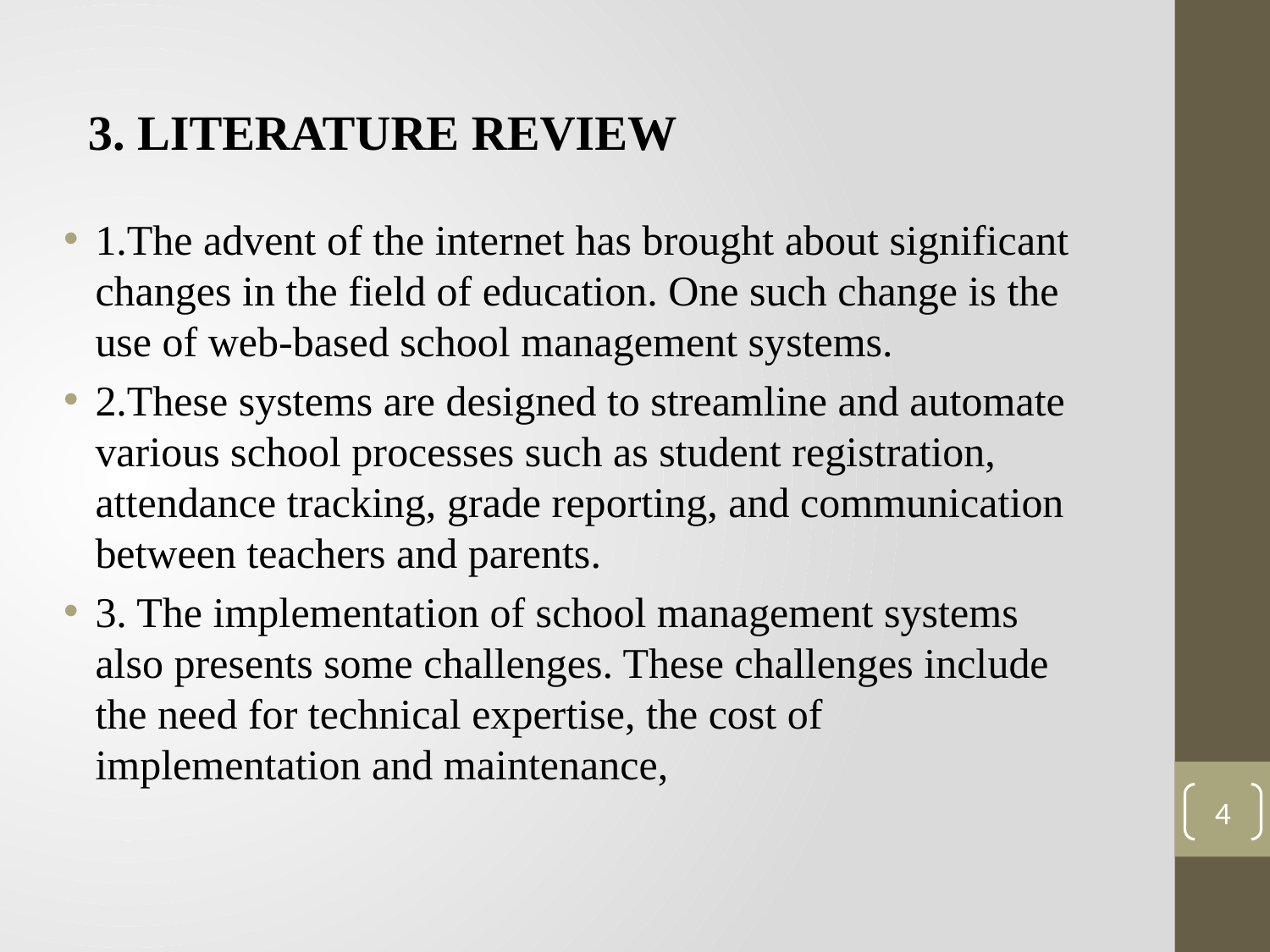

3. LITERATURE REVIEW

1.The advent of the internet has brought about significant changes in the field of education. One such change is the use of web-based school management systems.
2.These systems are designed to streamline and automate various school processes such as student registration, attendance tracking, grade reporting, and communication between teachers and parents.
3. The implementation of school management systems also presents some challenges. These challenges include the need for technical expertise, the cost of implementation and maintenance,

4